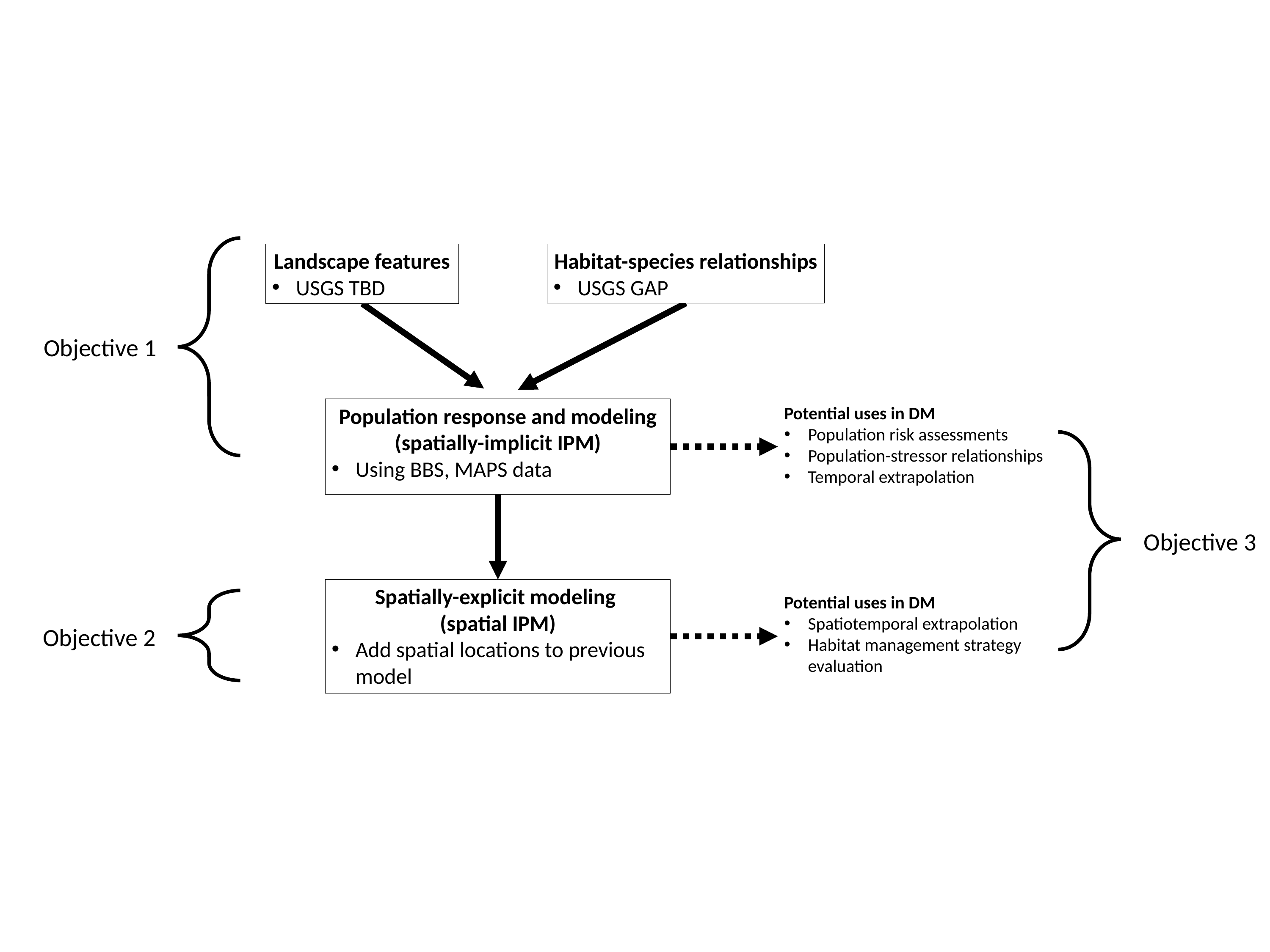

Landscape features
USGS TBD
Habitat-species relationships
USGS GAP

Objective 1
Population response and modeling (spatially-implicit IPM)
Using BBS, MAPS data
Potential uses in DM
Population risk assessments
Population-stressor relationships
Temporal extrapolation

Objective 3
Spatially-explicit modeling
(spatial IPM)
Add spatial locations to previous model

Potential uses in DM
Spatiotemporal extrapolation
Habitat management strategy evaluation

Objective 2